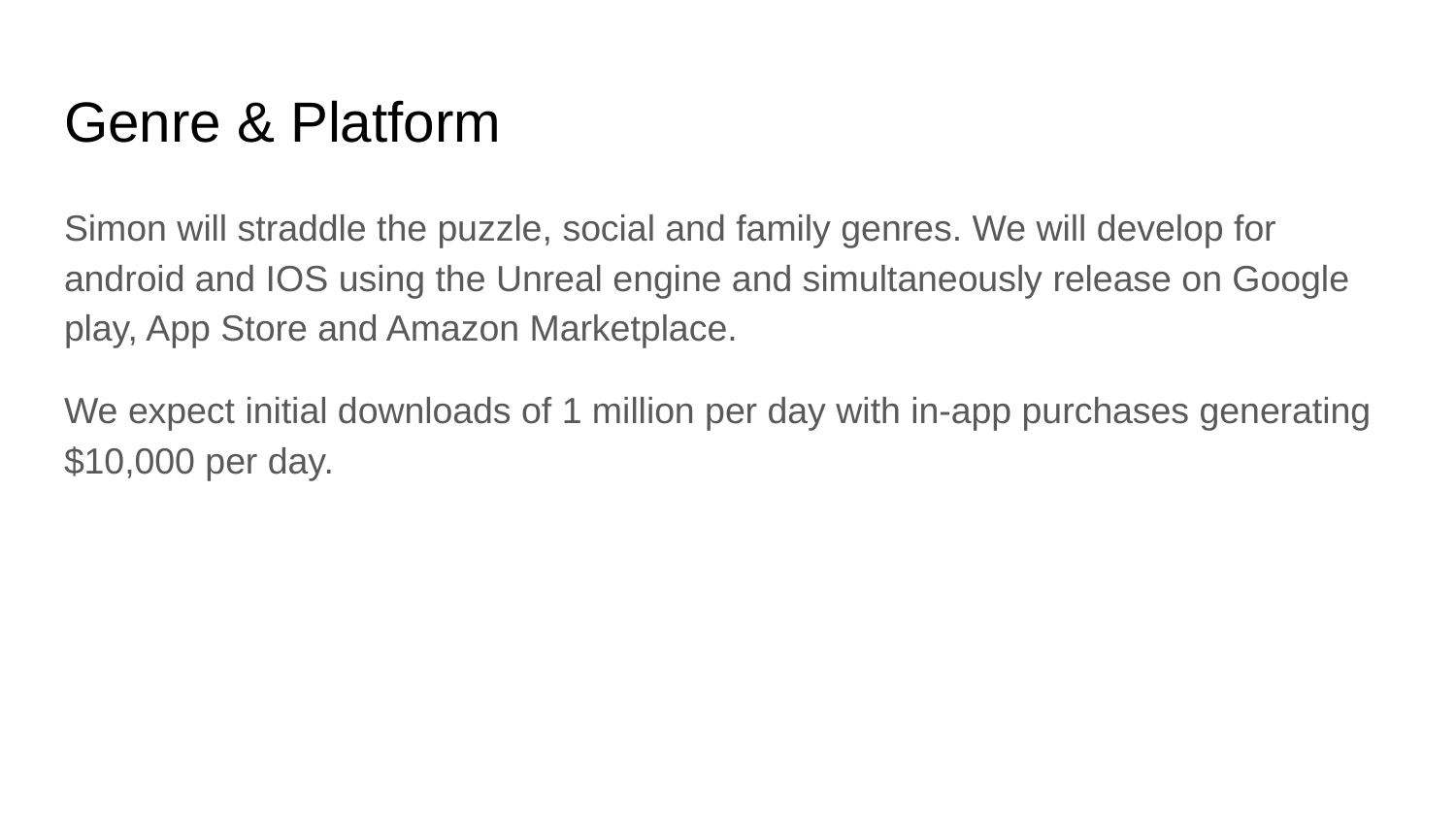

# Genre & Platform
Simon will straddle the puzzle, social and family genres. We will develop for android and IOS using the Unreal engine and simultaneously release on Google play, App Store and Amazon Marketplace.
We expect initial downloads of 1 million per day with in-app purchases generating $10,000 per day.